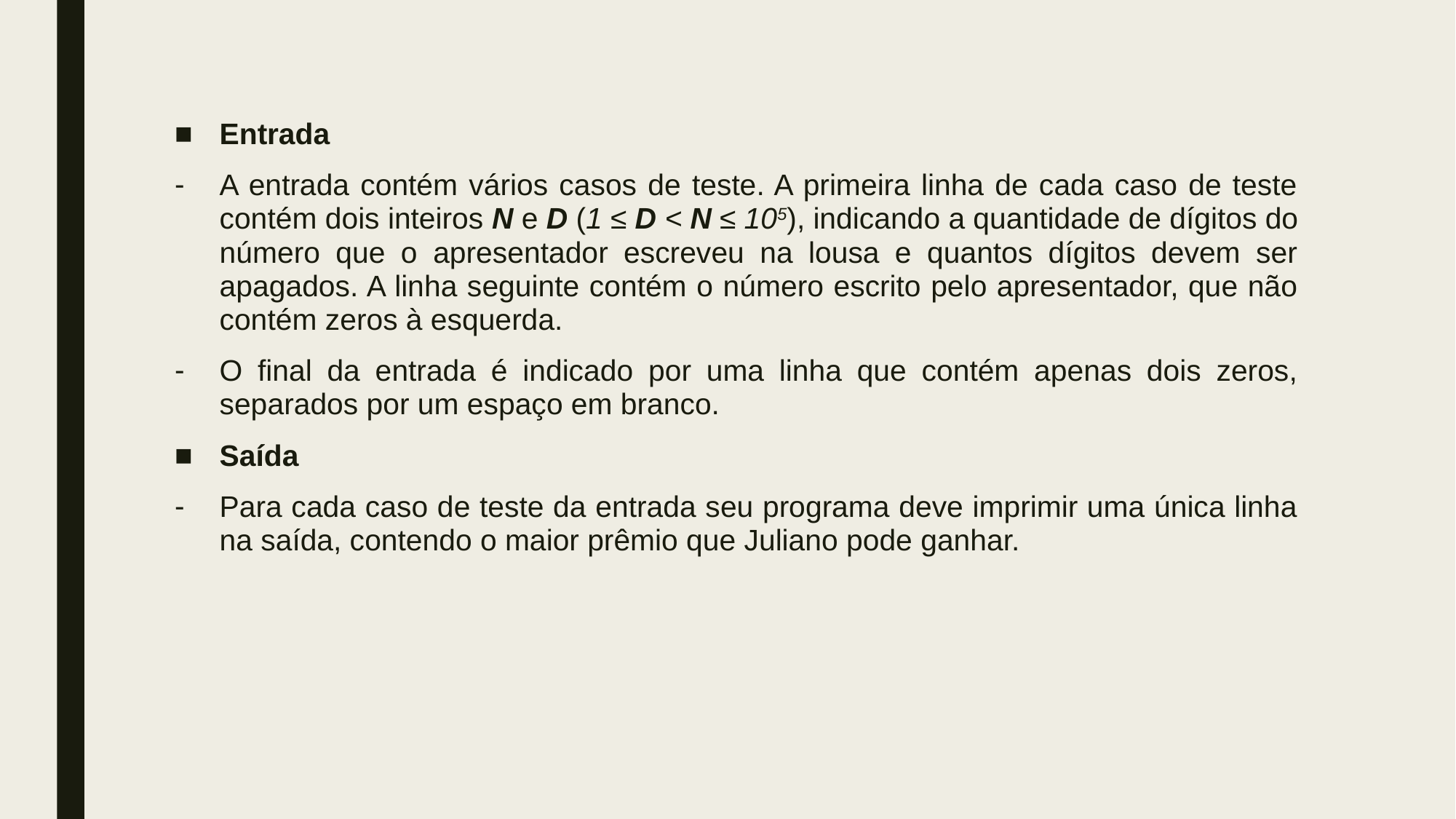

Entrada
A entrada contém vários casos de teste. A primeira linha de cada caso de teste contém dois inteiros N e D (1 ≤ D < N ≤ 105), indicando a quantidade de dígitos do número que o apresentador escreveu na lousa e quantos dígitos devem ser apagados. A linha seguinte contém o número escrito pelo apresentador, que não contém zeros à esquerda.
O final da entrada é indicado por uma linha que contém apenas dois zeros, separados por um espaço em branco.
Saída
Para cada caso de teste da entrada seu programa deve imprimir uma única linha na saída, contendo o maior prêmio que Juliano pode ganhar.